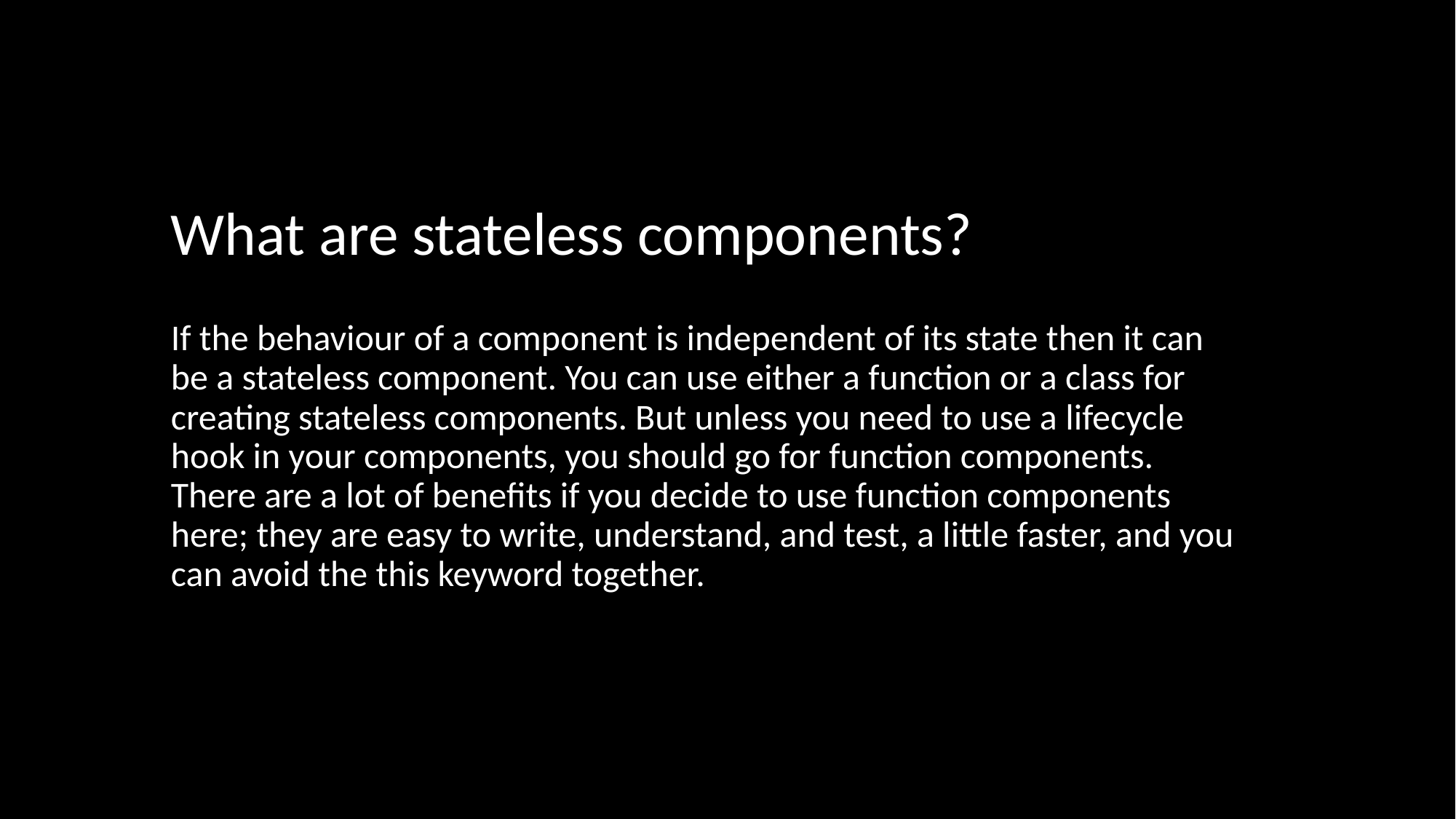

# What are stateless components?
If the behaviour of a component is independent of its state then it can be a stateless component. You can use either a function or a class for creating stateless components. But unless you need to use a lifecycle hook in your components, you should go for function components. There are a lot of benefits if you decide to use function components here; they are easy to write, understand, and test, a little faster, and you can avoid the this keyword together.